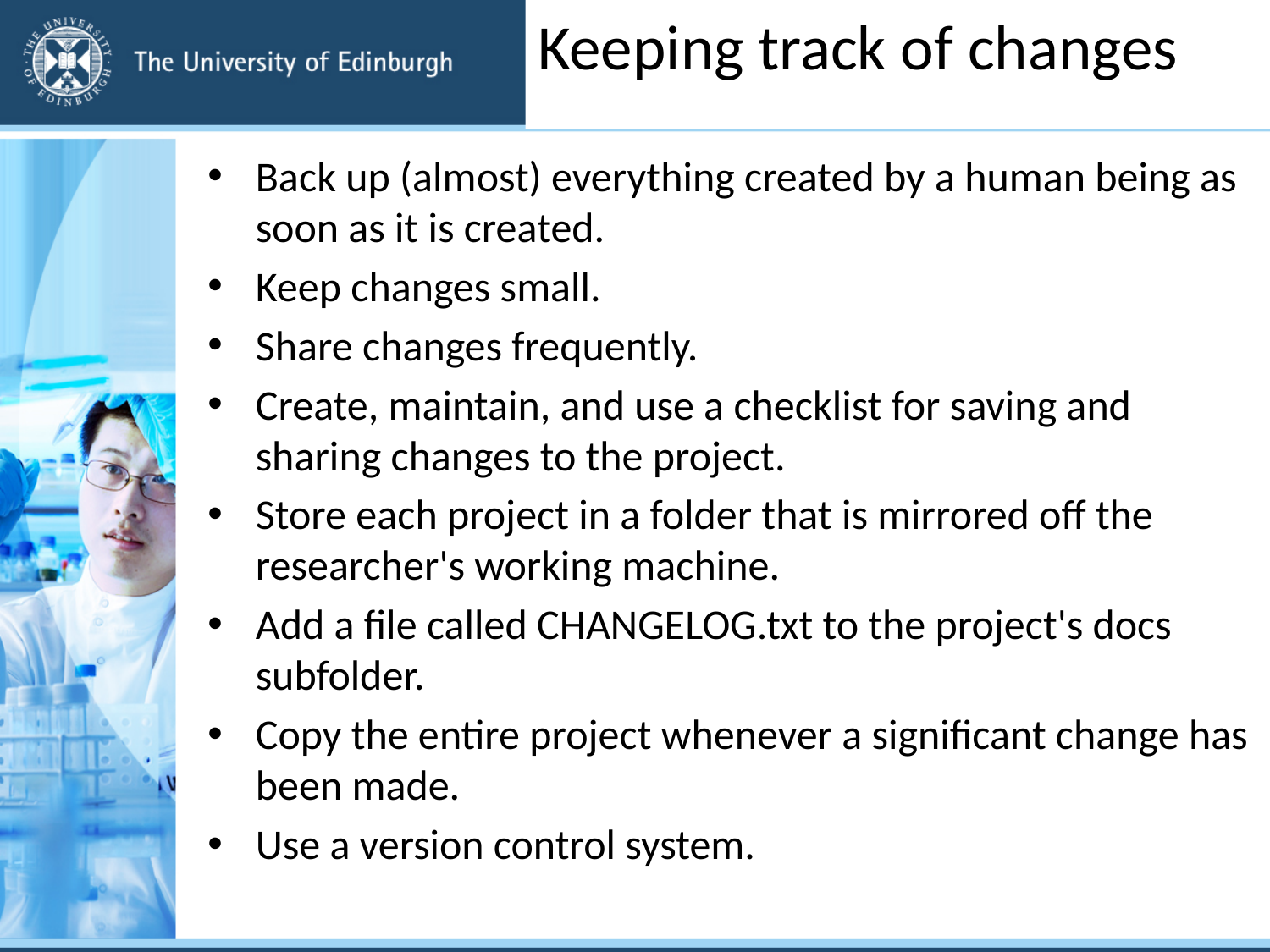

Keeping track of changes
Back up (almost) everything created by a human being as soon as it is created.
Keep changes small.
Share changes frequently.
Create, maintain, and use a checklist for saving and sharing changes to the project.
Store each project in a folder that is mirrored off the researcher's working machine.
Add a file called CHANGELOG.txt to the project's docs subfolder.
Copy the entire project whenever a significant change has been made.
Use a version control system.